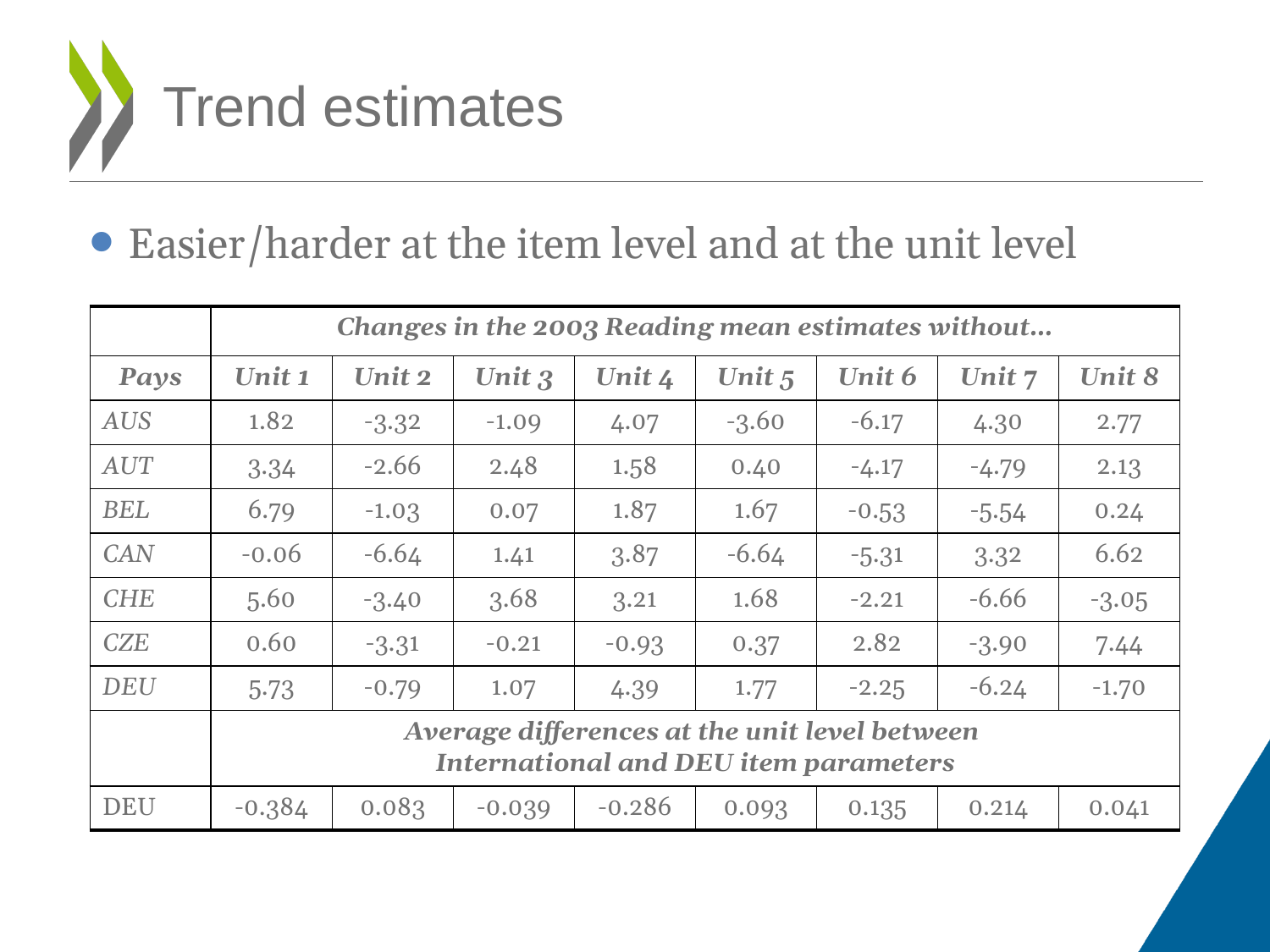

# Trend estimates
Easier/harder at the item level and at the unit level
|  | Changes in the 2003 Reading mean estimates without… |  |  |  |  |  |  |  |
| --- | --- | --- | --- | --- | --- | --- | --- | --- |
| Pays | Unit 1 | Unit 2 | Unit 3 | Unit 4 | Unit 5 | Unit 6 | Unit 7 | Unit 8 |
| AUS | 1.82 | -3.32 | -1.09 | 4.07 | -3.60 | -6.17 | 4.30 | 2.77 |
| AUT | 3.34 | -2.66 | 2.48 | 1.58 | 0.40 | -4.17 | -4.79 | 2.13 |
| BEL | 6.79 | -1.03 | 0.07 | 1.87 | 1.67 | -0.53 | -5.54 | 0.24 |
| CAN | -0.06 | -6.64 | 1.41 | 3.87 | -6.64 | -5.31 | 3.32 | 6.62 |
| CHE | 5.60 | -3.40 | 3.68 | 3.21 | 1.68 | -2.21 | -6.66 | -3.05 |
| CZE | 0.60 | -3.31 | -0.21 | -0.93 | 0.37 | 2.82 | -3.90 | 7.44 |
| DEU | 5.73 | -0.79 | 1.07 | 4.39 | 1.77 | -2.25 | -6.24 | -1.70 |
|  | Average differences at the unit level between International and DEU item parameters |  |  |  |  |  |  |  |
| DEU | -0.384 | 0.083 | -0.039 | -0.286 | 0.093 | 0.135 | 0.214 | 0.041 |